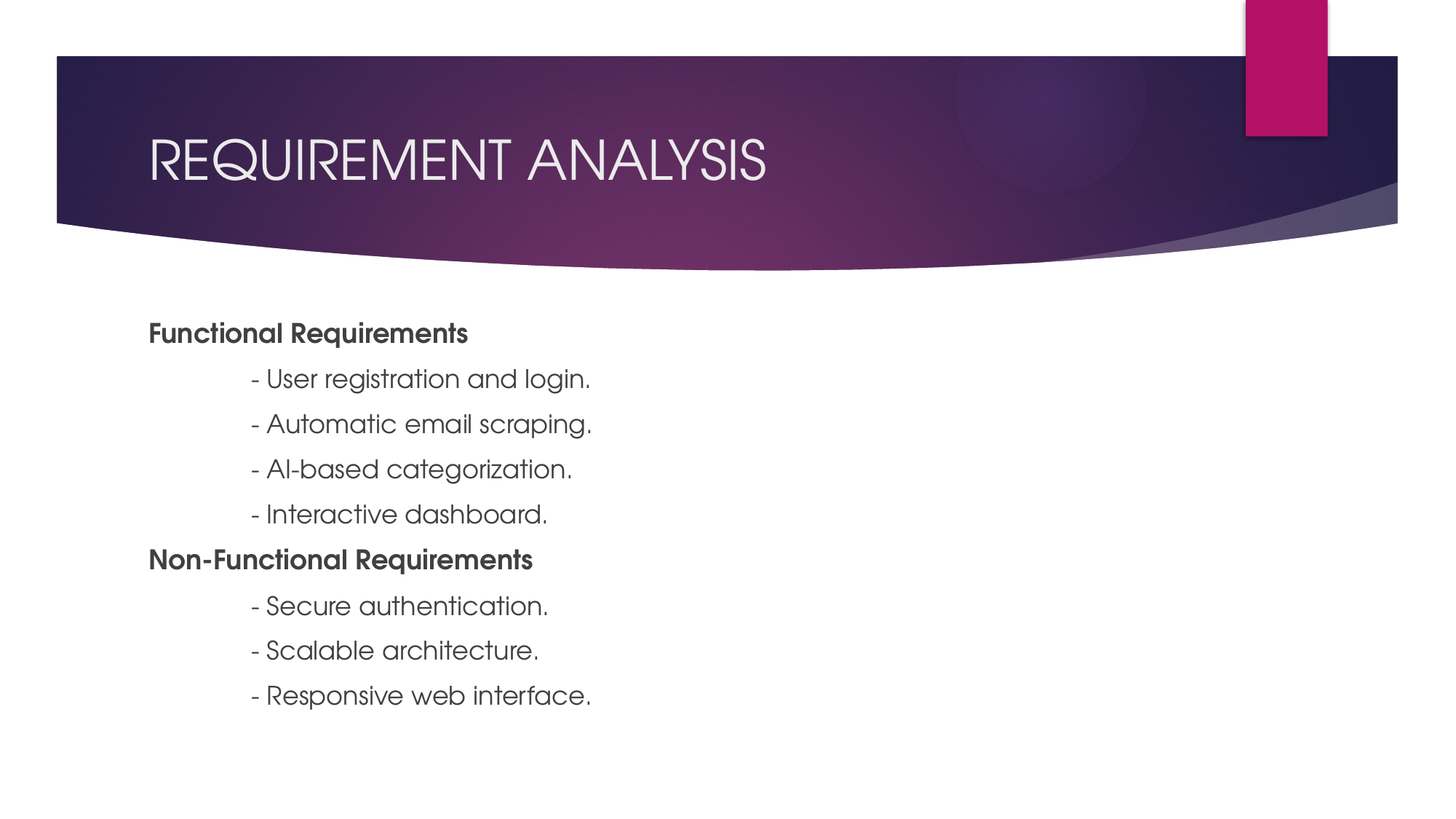

# REQUIREMENT ANALYSIS
Functional Requirements
	- User registration and login.
	- Automatic email scraping.
	- AI-based categorization.
	- Interactive dashboard.
Non-Functional Requirements
	- Secure authentication.
	- Scalable architecture.
	- Responsive web interface.